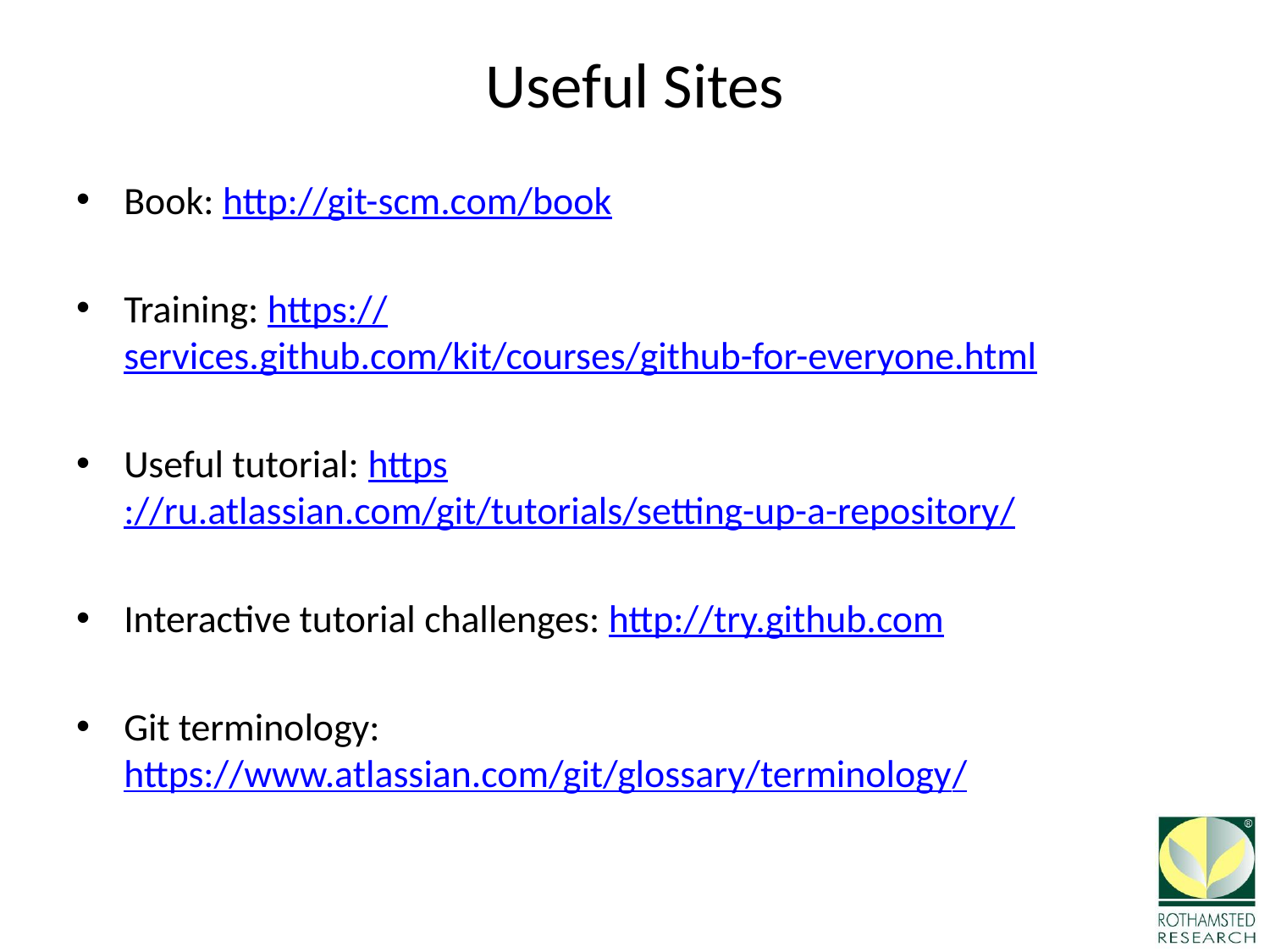

# Useful Sites
Book: http://git-scm.com/book

Training: https://services.github.com/kit/courses/github-for-everyone.html

Useful tutorial: https://ru.atlassian.com/git/tutorials/setting-up-a-repository/

Interactive tutorial challenges: http://try.github.com

Git terminology: https://www.atlassian.com/git/glossary/terminology/